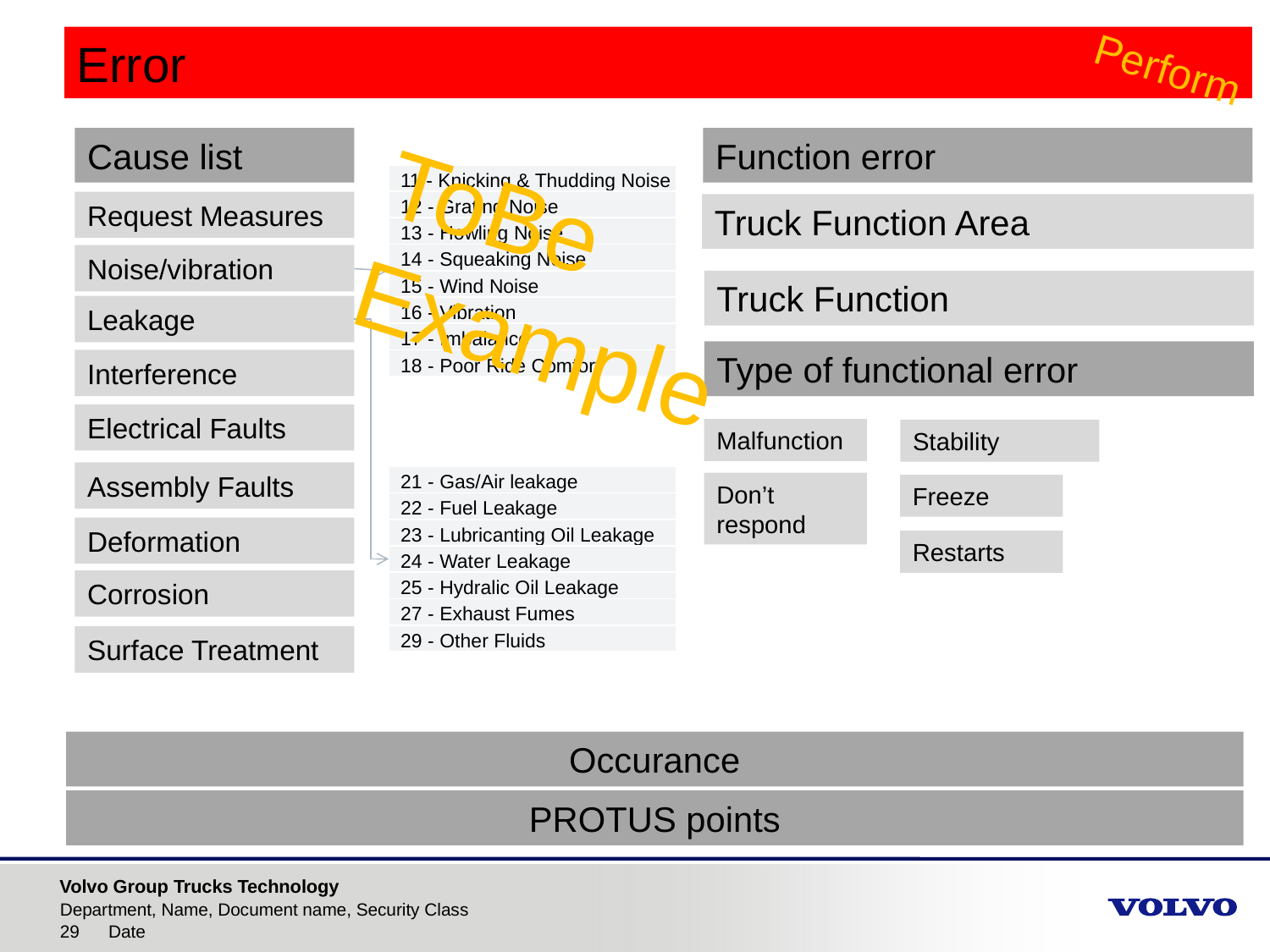

Error
Perform
Cause list
Function error
| 11 - Knicking & Thudding Noise |
| --- |
| 12 - Grating Noise |
| 13 - Howling Noise |
| 14 - Squeaking Noise |
| 15 - Wind Noise |
| 16 - Vibration |
| 17 - Imbalance |
| 18 - Poor Ride Comfort |
Request Measures
Truck Function Area
ToBe Example
Noise/vibration
Truck Function
Leakage
Type of functional error
Interference
Electrical Faults
Malfunction
Stability
Assembly Faults
| 21 - Gas/Air leakage |
| --- |
| 22 - Fuel Leakage |
| 23 - Lubricanting Oil Leakage |
| 24 - Water Leakage |
| 25 - Hydralic Oil Leakage |
| 27 - Exhaust Fumes |
| 29 - Other Fluids |
Don’t respond
Freeze
Deformation
Restarts
Corrosion
Surface Treatment
Occurance
PROTUS points
Department, Name, Document name, Security Class
Date
29